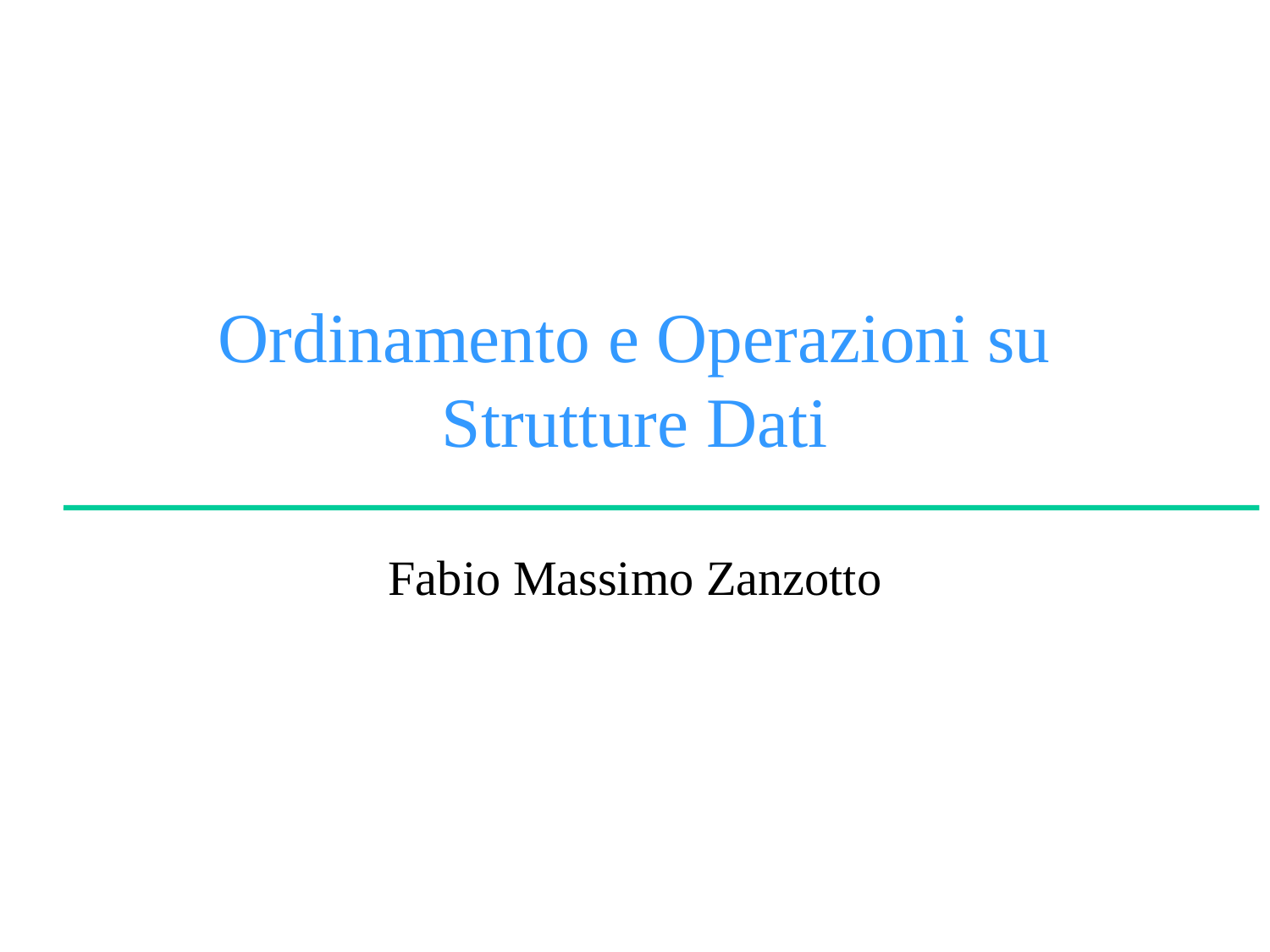

# Ordinamento e Operazioni su Strutture Dati
Fabio Massimo Zanzotto